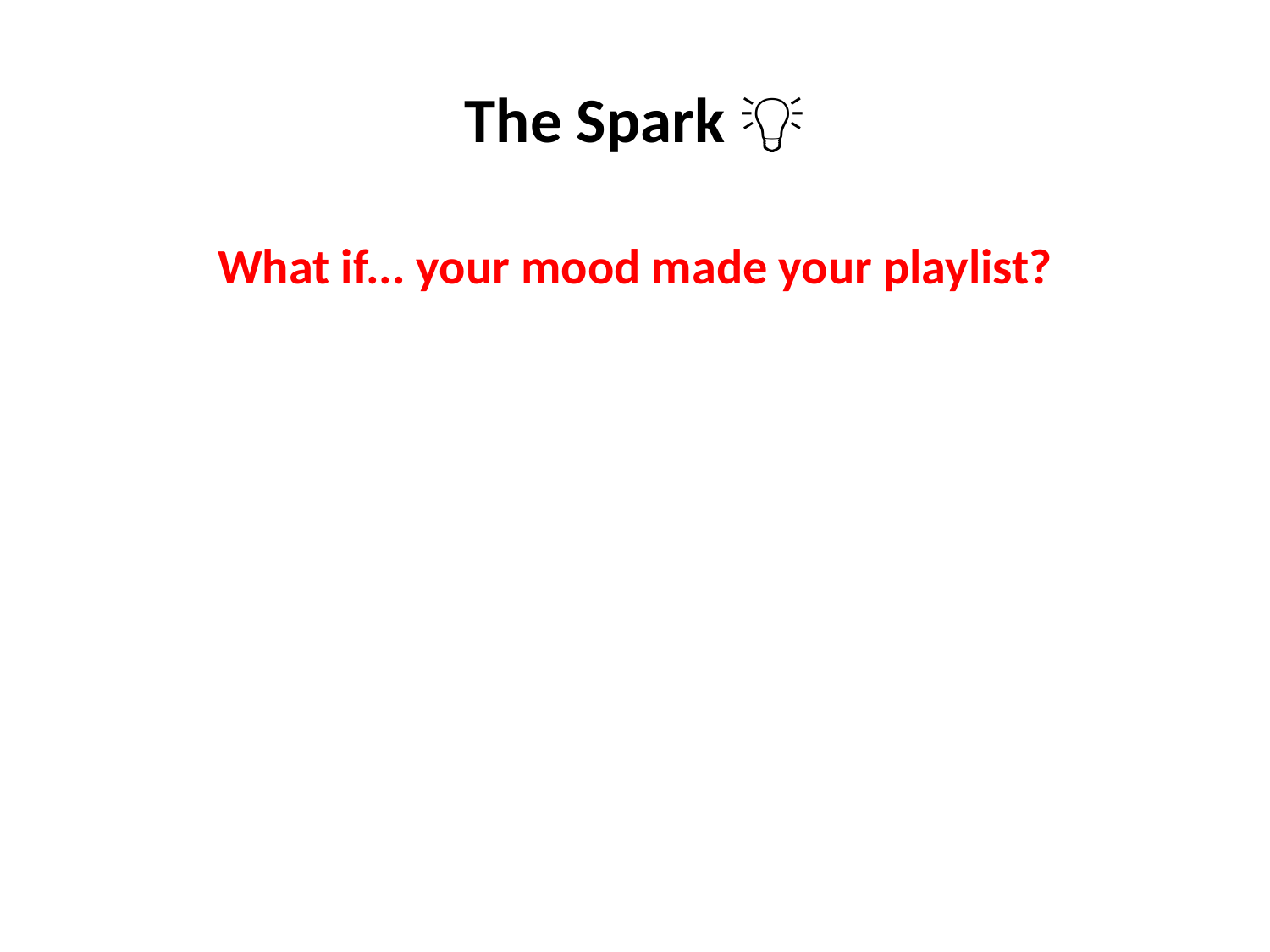

# The Spark 💡

What if... your mood made your playlist?